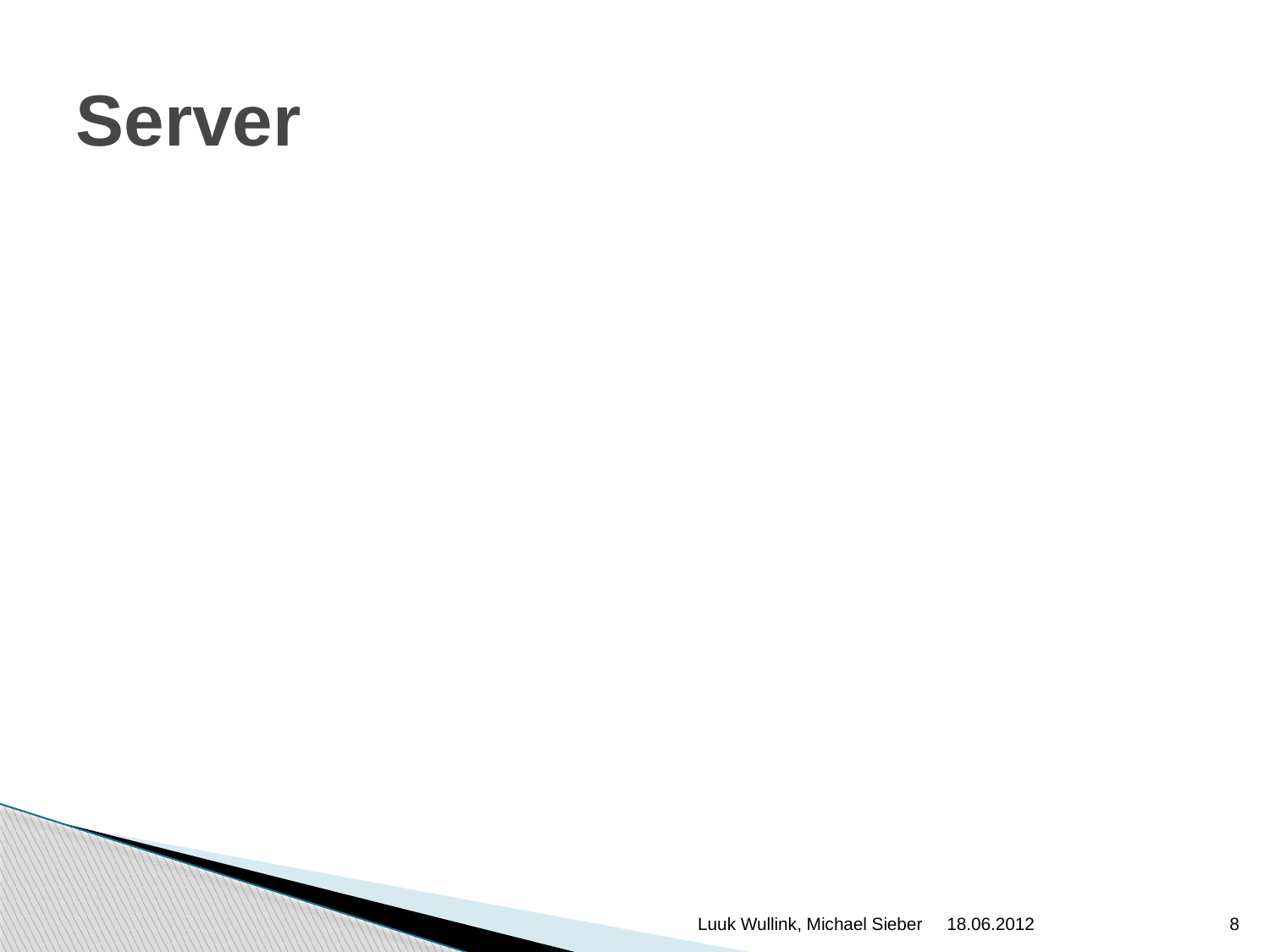

# Server

Luuk Wullink, Michael Sieber
18.06.2012
8